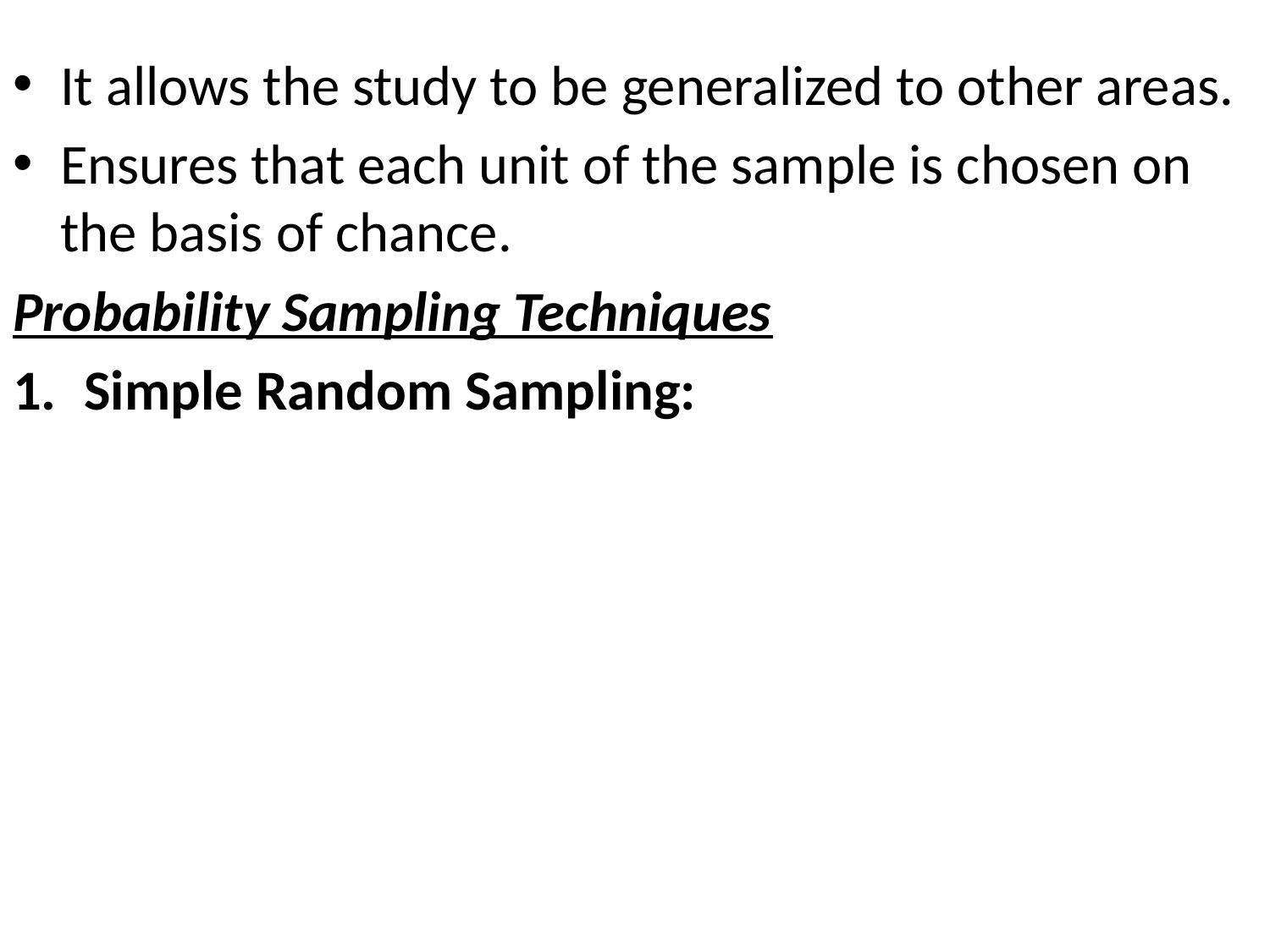

It allows the study to be generalized to other areas.
Ensures that each unit of the sample is chosen on the basis of chance.
Probability Sampling Techniques
Simple Random Sampling: